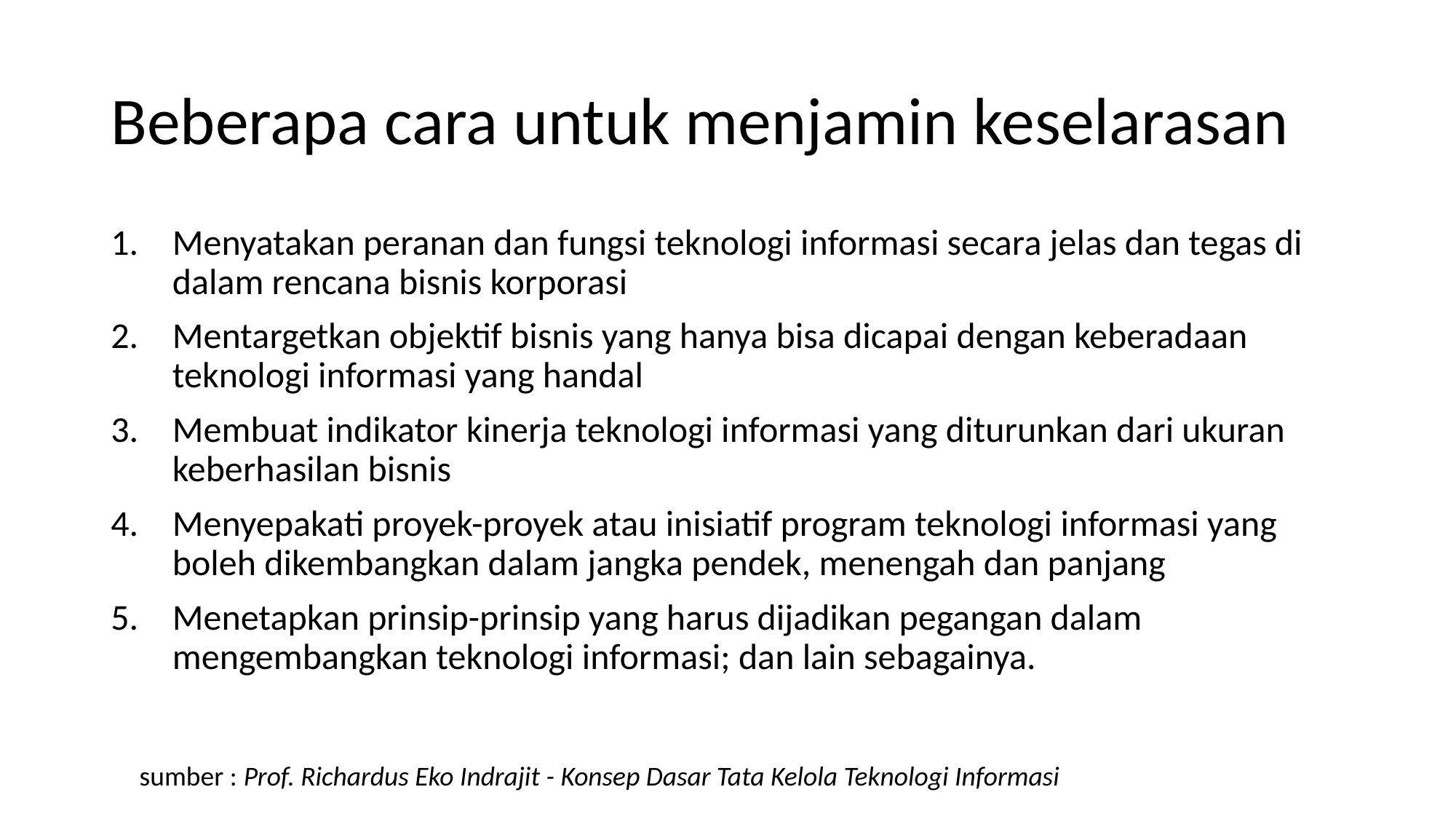

# Beberapa cara untuk menjamin keselarasan
Menyatakan peranan dan fungsi teknologi informasi secara jelas dan tegas di dalam rencana bisnis korporasi
Mentargetkan objektif bisnis yang hanya bisa dicapai dengan keberadaan teknologi informasi yang handal
Membuat indikator kinerja teknologi informasi yang diturunkan dari ukuran keberhasilan bisnis
Menyepakati proyek-proyek atau inisiatif program teknologi informasi yang boleh dikembangkan dalam jangka pendek, menengah dan panjang
Menetapkan prinsip-prinsip yang harus dijadikan pegangan dalam mengembangkan teknologi informasi; dan lain sebagainya.
sumber : Prof. Richardus Eko Indrajit - Konsep Dasar Tata Kelola Teknologi Informasi